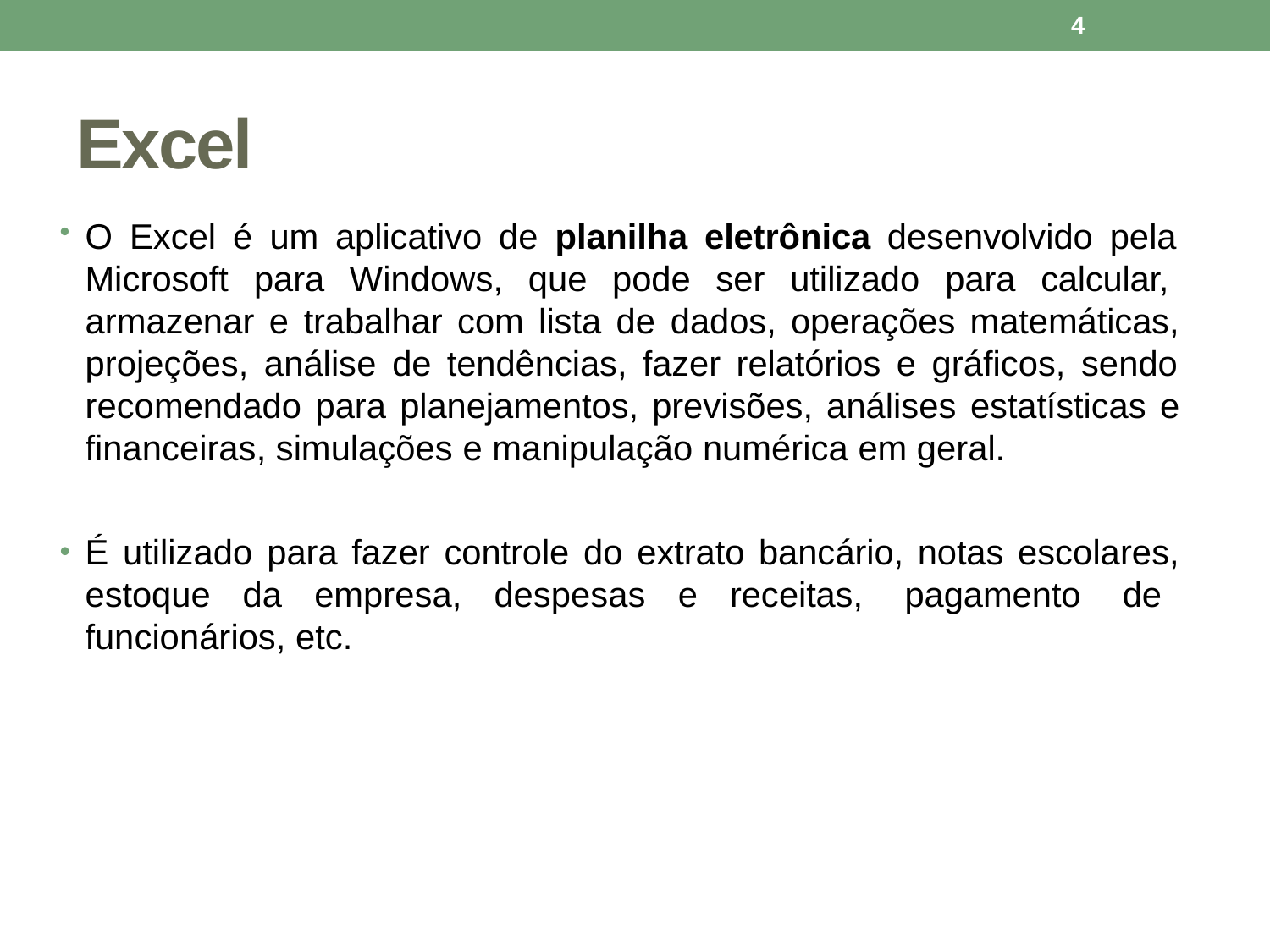

4
# Excel
O Excel é um aplicativo de planilha eletrônica desenvolvido pela  Microsoft para Windows, que pode ser utilizado para calcular,  armazenar e trabalhar com lista de dados, operações matemáticas,  projeções, análise de tendências, fazer relatórios e gráficos, sendo  recomendado para planejamentos, previsões, análises estatísticas e  financeiras, simulações e manipulação numérica em geral.

É utilizado para fazer controle do extrato bancário, notas escolares,  estoque da empresa, despesas e receitas, pagamento de  funcionários, etc.